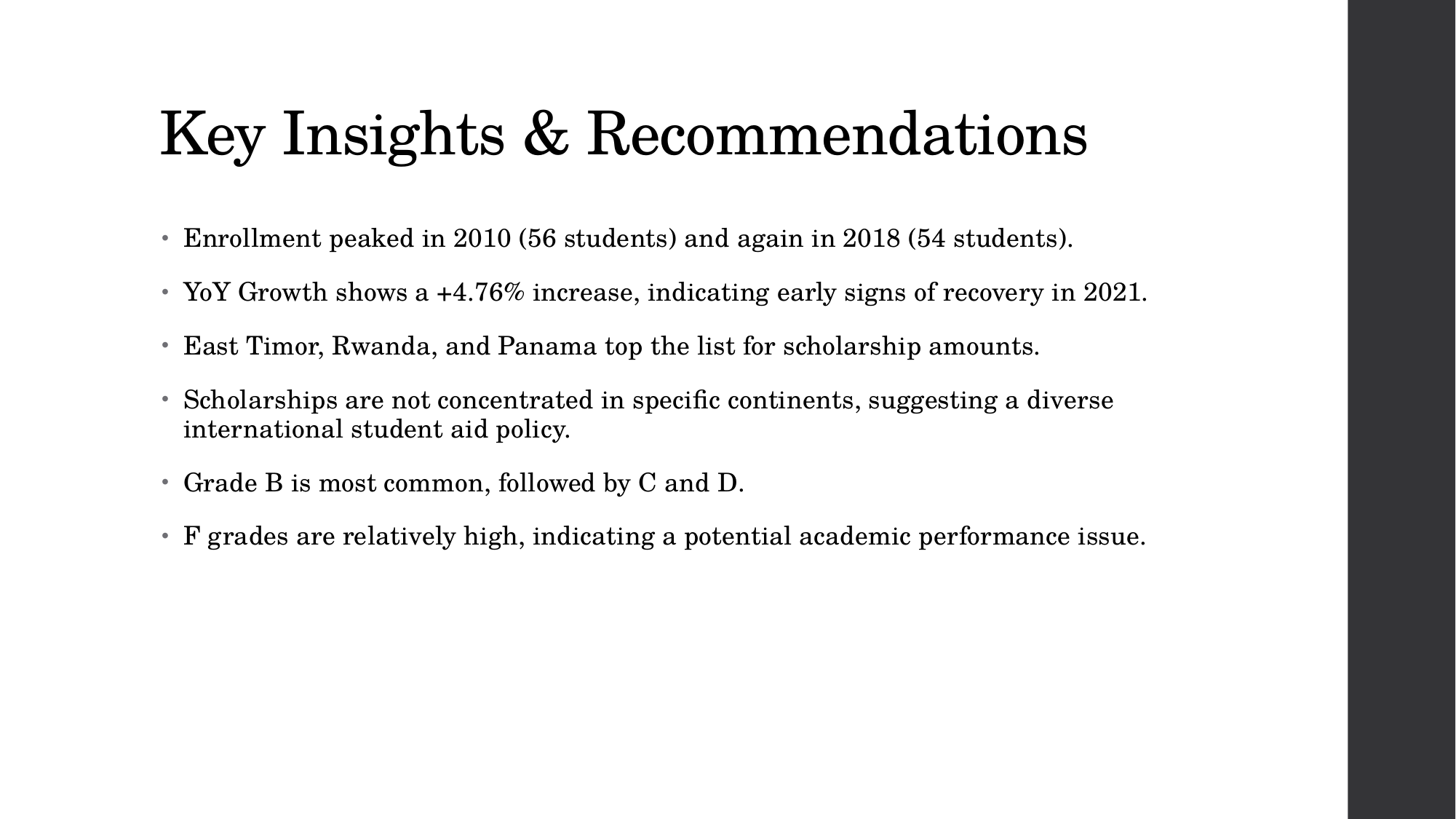

# Key Insights & Recommendations
Enrollment peaked in 2010 (56 students) and again in 2018 (54 students).
YoY Growth shows a +4.76% increase, indicating early signs of recovery in 2021.
East Timor, Rwanda, and Panama top the list for scholarship amounts.
Scholarships are not concentrated in specific continents, suggesting a diverse international student aid policy.
Grade B is most common, followed by C and D.
F grades are relatively high, indicating a potential academic performance issue.